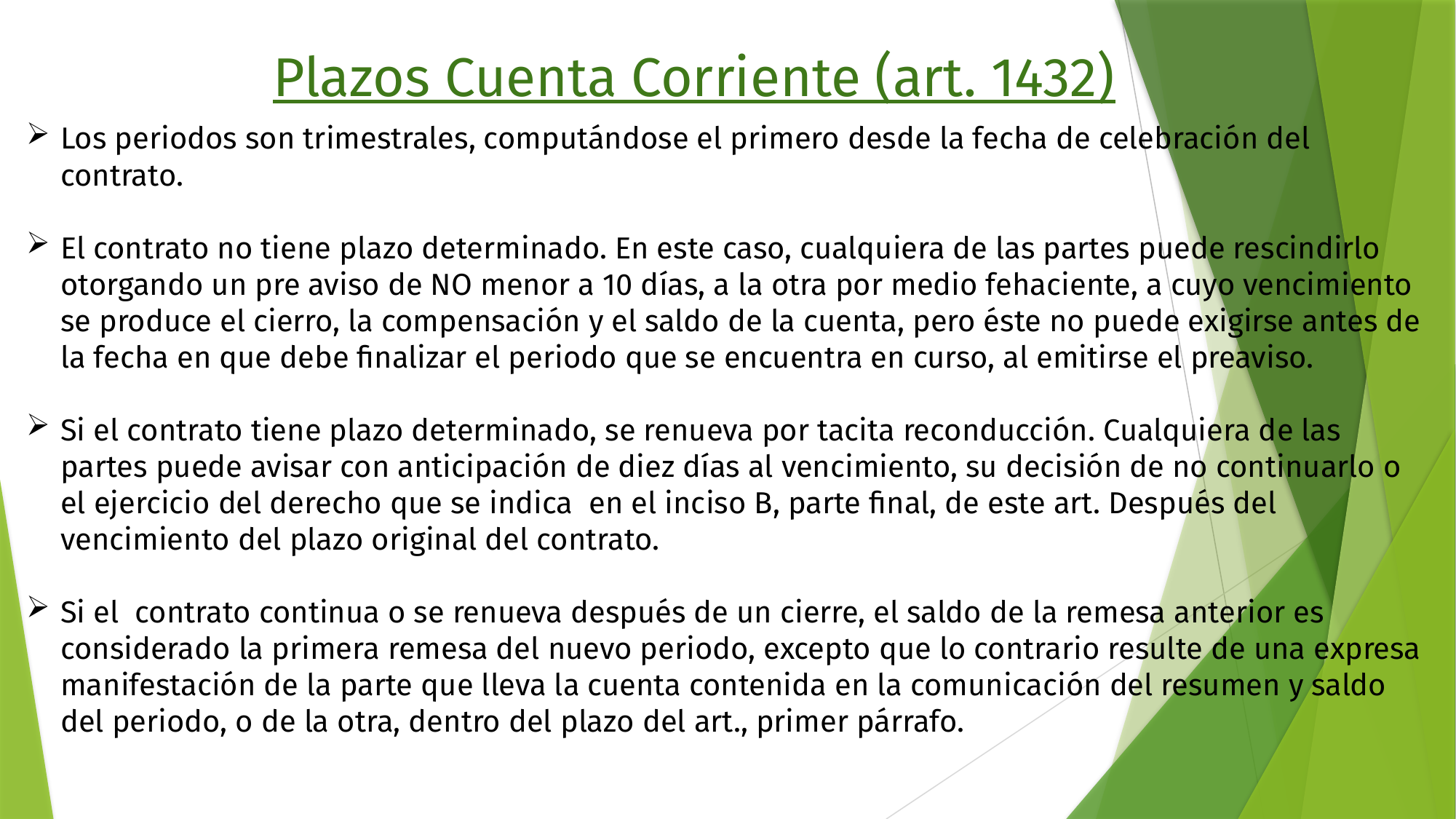

Plazos Cuenta Corriente (art. 1432)
Los periodos son trimestrales, computándose el primero desde la fecha de celebración del contrato.
El contrato no tiene plazo determinado. En este caso, cualquiera de las partes puede rescindirlo otorgando un pre aviso de NO menor a 10 días, a la otra por medio fehaciente, a cuyo vencimiento se produce el cierro, la compensación y el saldo de la cuenta, pero éste no puede exigirse antes de la fecha en que debe finalizar el periodo que se encuentra en curso, al emitirse el preaviso.
Si el contrato tiene plazo determinado, se renueva por tacita reconducción. Cualquiera de las partes puede avisar con anticipación de diez días al vencimiento, su decisión de no continuarlo o el ejercicio del derecho que se indica  en el inciso B, parte final, de este art. Después del vencimiento del plazo original del contrato.
Si el  contrato continua o se renueva después de un cierre, el saldo de la remesa anterior es considerado la primera remesa del nuevo periodo, excepto que lo contrario resulte de una expresa manifestación de la parte que lleva la cuenta contenida en la comunicación del resumen y saldo del periodo, o de la otra, dentro del plazo del art., primer párrafo.